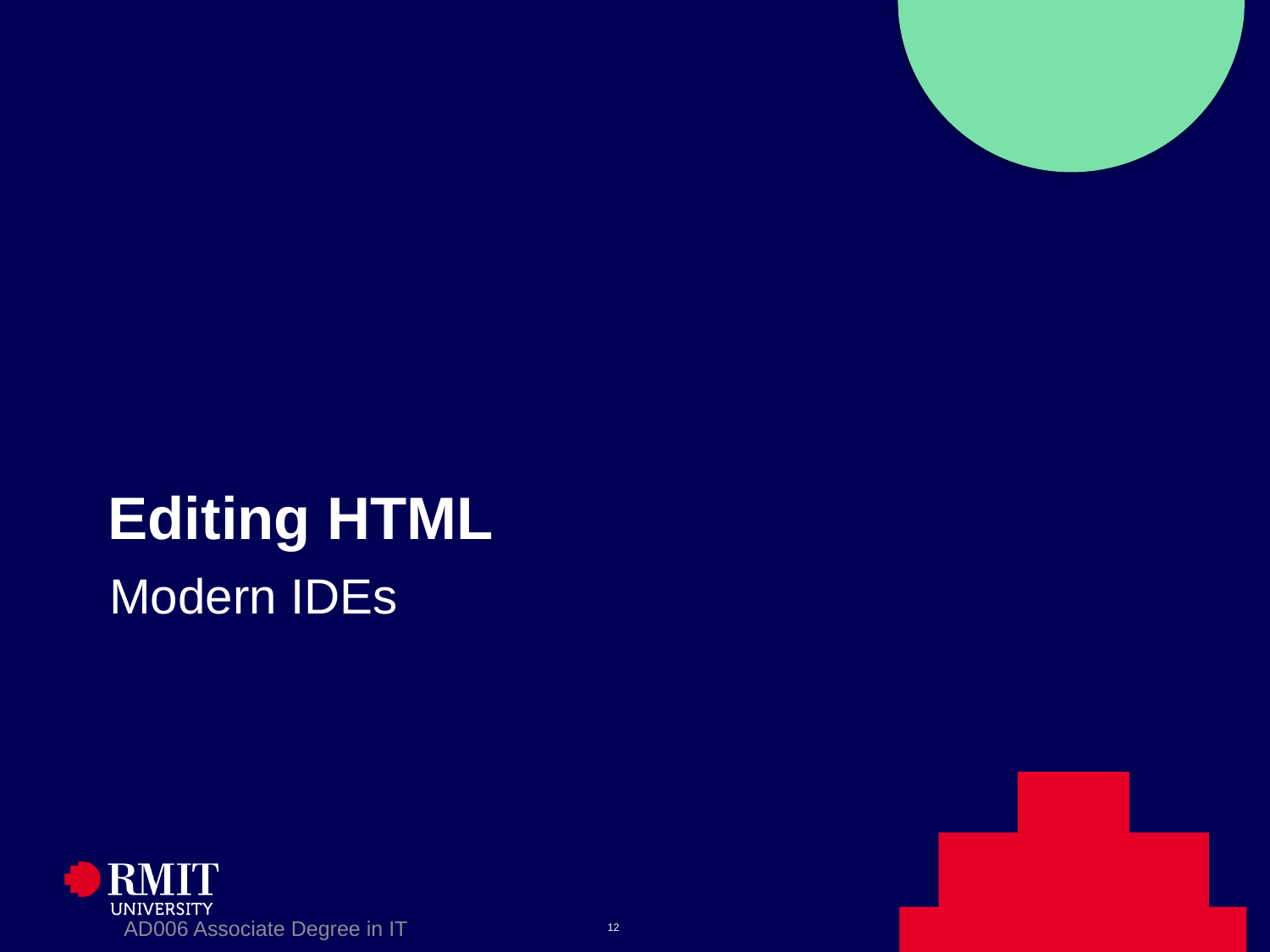

# Editing HTML
Modern IDEs
AD006 Associate Degree in IT